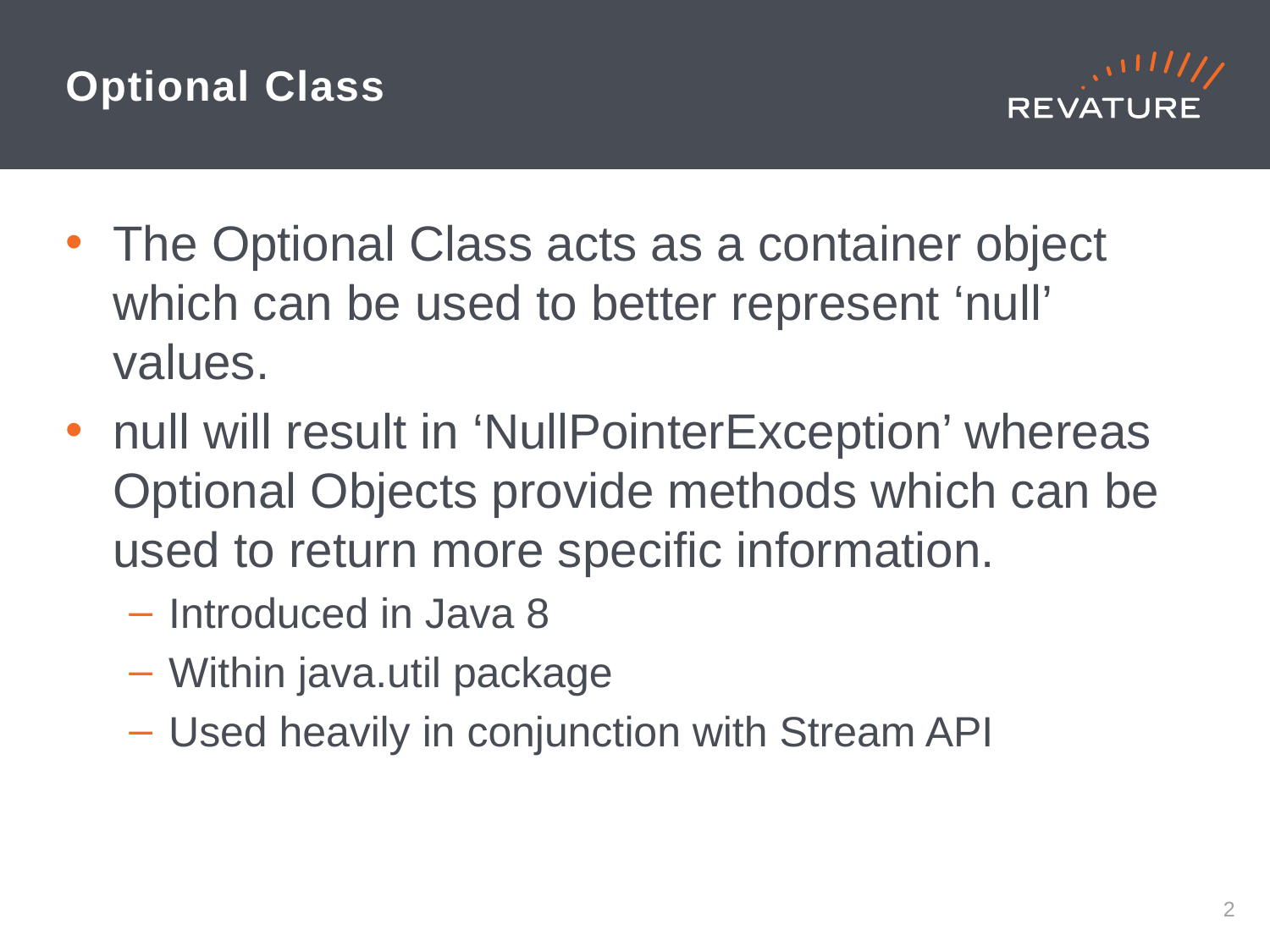

# Optional Class
The Optional Class acts as a container object which can be used to better represent ‘null’ values.
null will result in ‘NullPointerException’ whereas Optional Objects provide methods which can be used to return more specific information.
Introduced in Java 8
Within java.util package
Used heavily in conjunction with Stream API
2